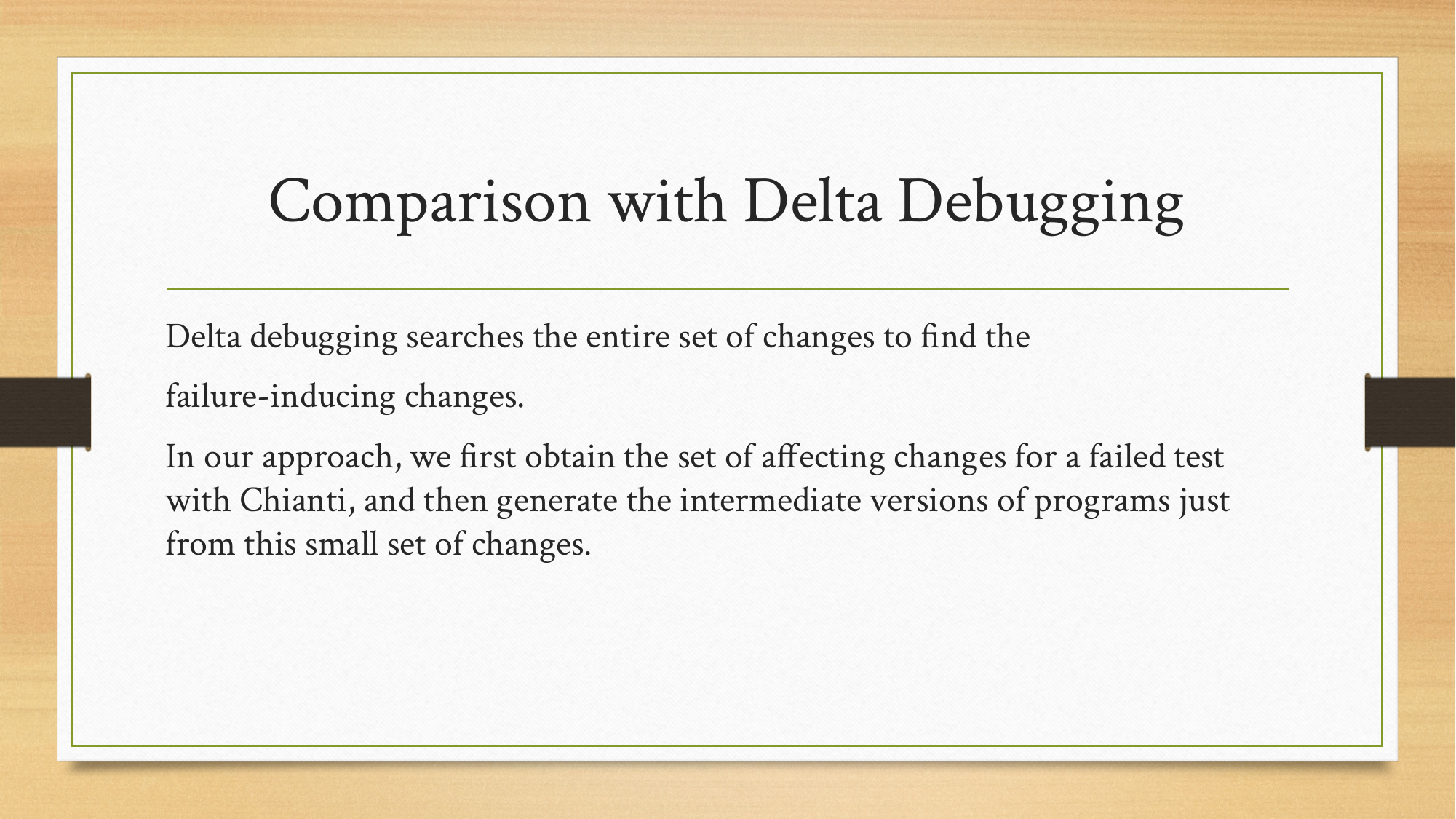

# Comparison with Delta Debugging
Delta debugging searches the entire set of changes to find the
failure-inducing changes.
In our approach, we first obtain the set of affecting changes for a failed test with Chianti, and then generate the intermediate versions of programs just from this small set of changes.